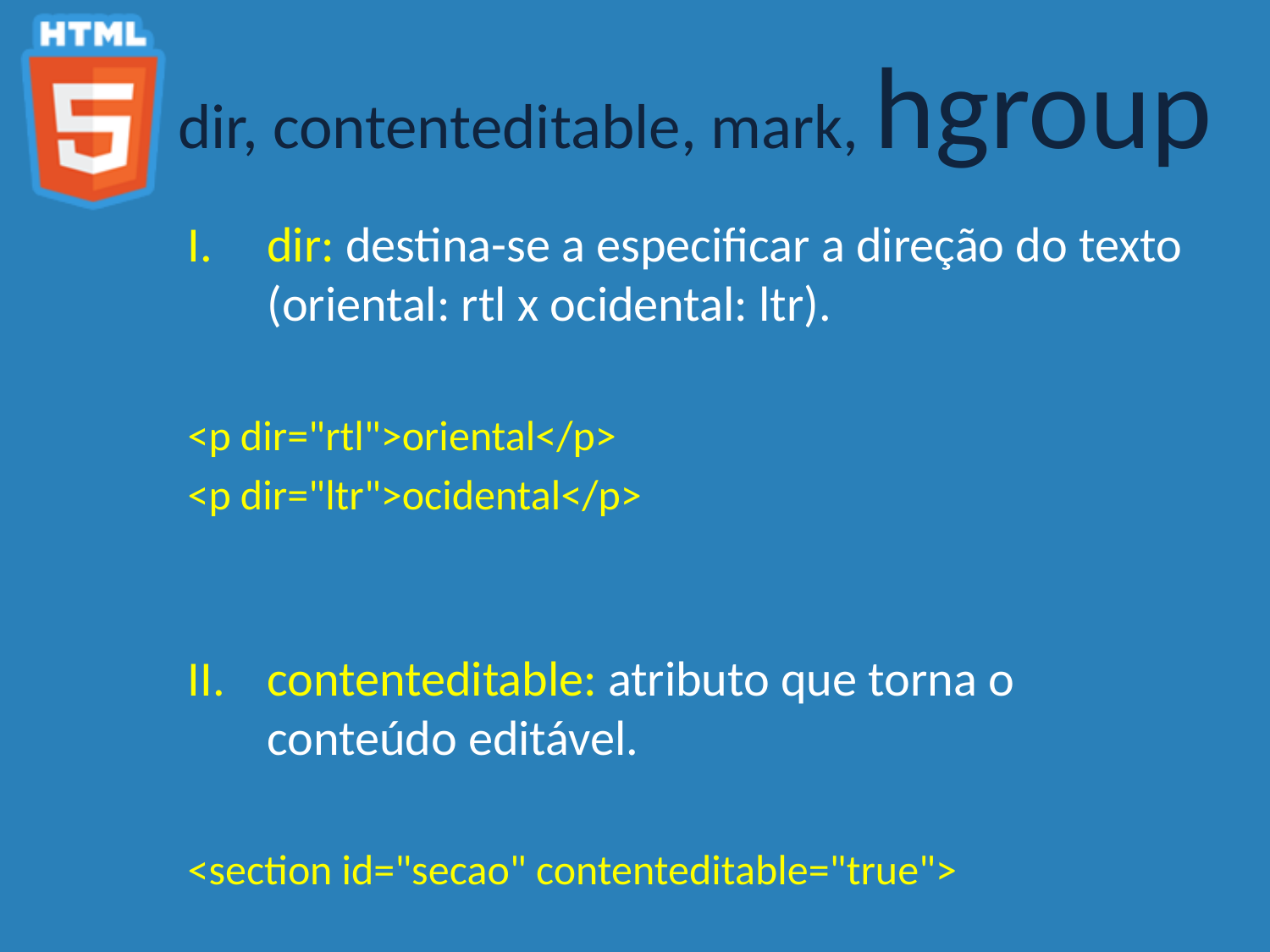

dir, contenteditable, mark, hgroup
dir: destina-se a especificar a direção do texto (oriental: rtl x ocidental: ltr).

<p dir="rtl">oriental</p>
<p dir="ltr">ocidental</p>

contenteditable: atributo que torna o conteúdo editável.

<section id="secao" contenteditable="true">